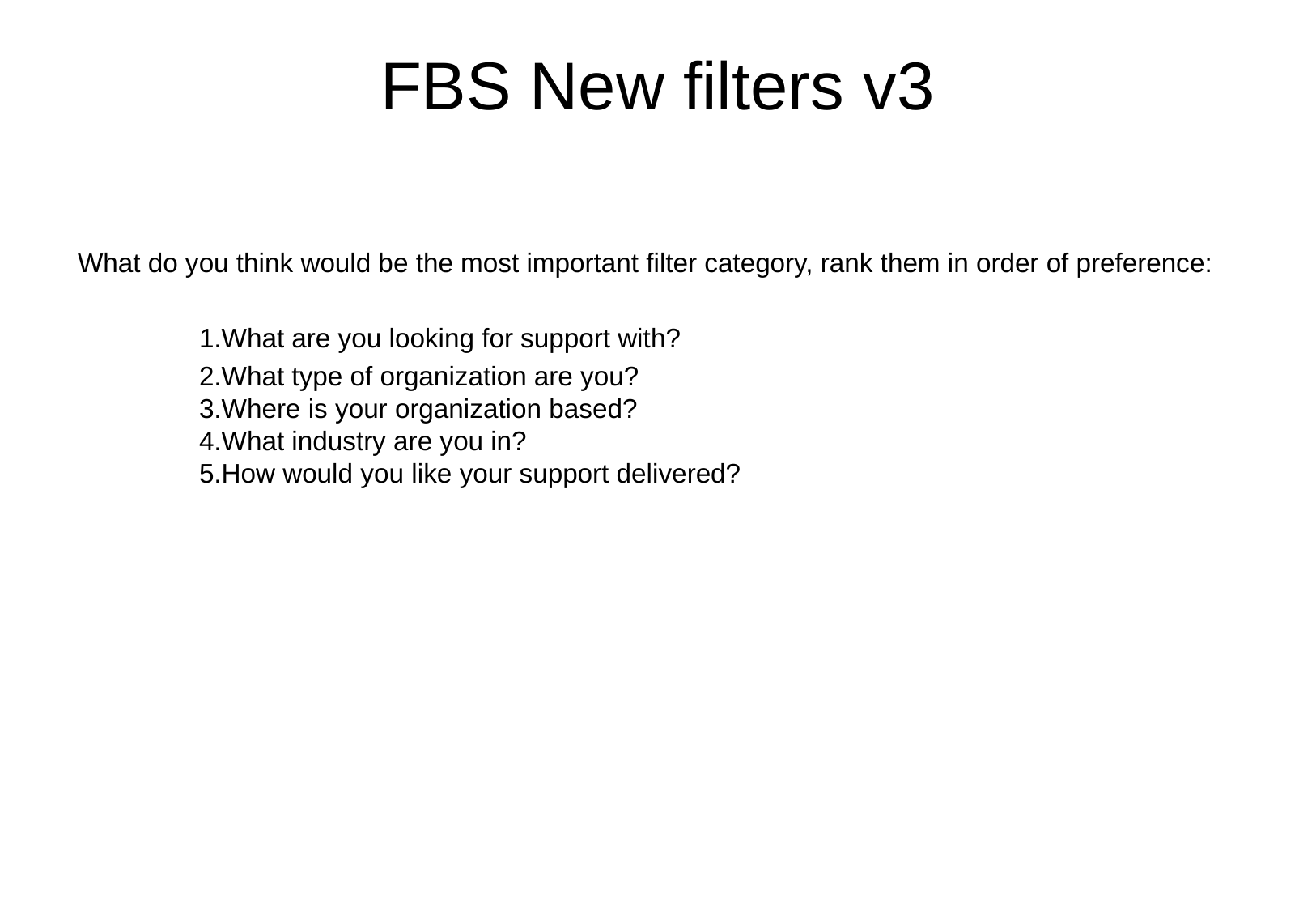

# FBS New filters v3

What do you think would be the most important filter category, rank them in order of preference:

	1.What are you looking for support with?
	2.What type of organization are you?
	3.Where is your organization based?
	4.What industry are you in?
	5.How would you like your support delivered?